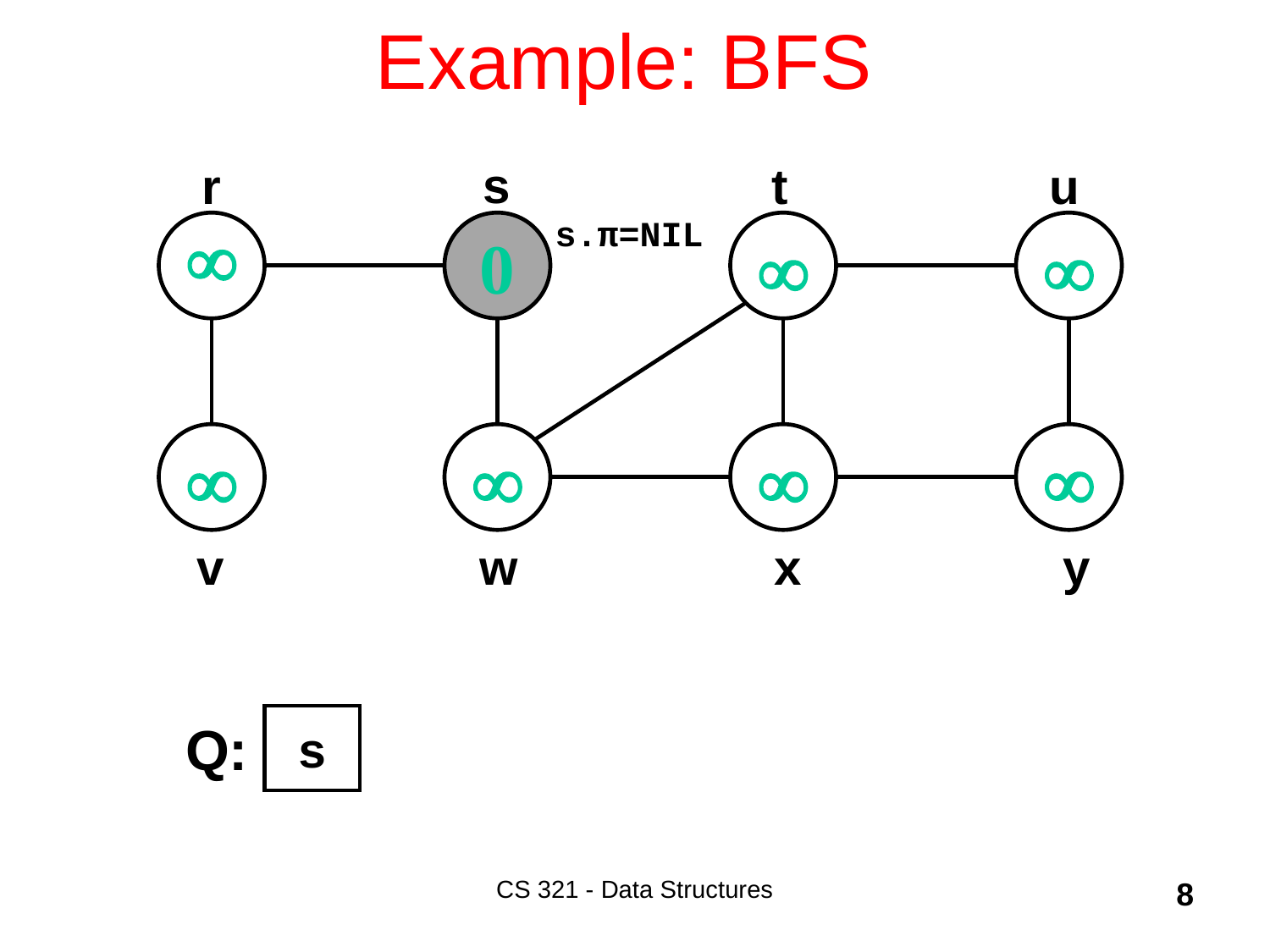

# Example: BFS
s
r
t
u
s.π=NIL
∞
0
∞
∞
∞
∞
∞
∞
v
w
x
y
Q:
s
CS 321 - Data Structures
8